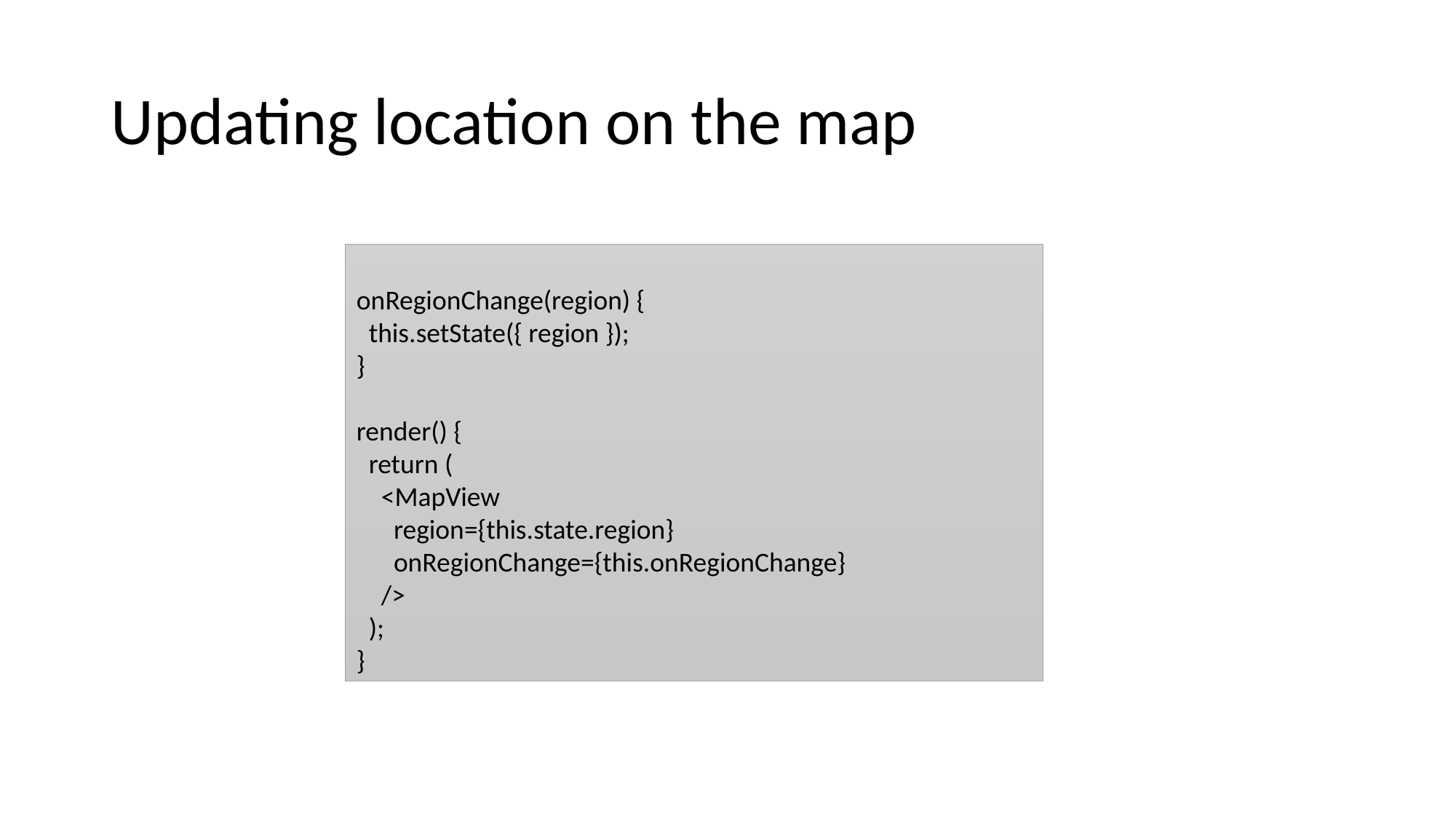

# Updating location on the map

onRegionChange(region) {
  this.setState({ region });
}

render() {
  return (
    <MapView
      region={this.state.region}
      onRegionChange={this.onRegionChange}
    />
  );
}